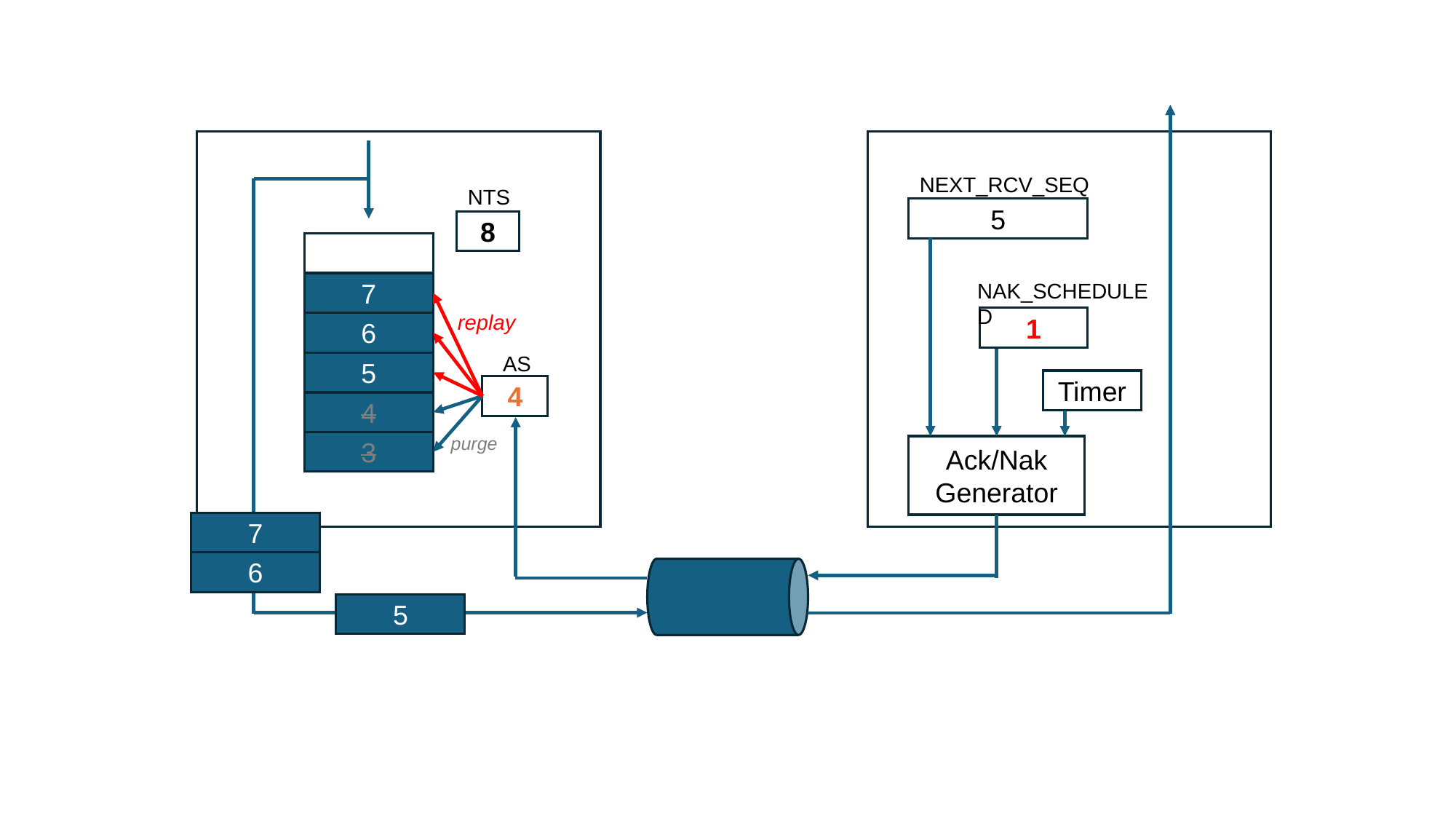

NEXT_RCV_SEQ
NTS
5
8

NAK_SCHEDULED
7

replay
1

6
AS
5

Timer
4
4
purge
3
Ack/Nak
Generator
7

6
5